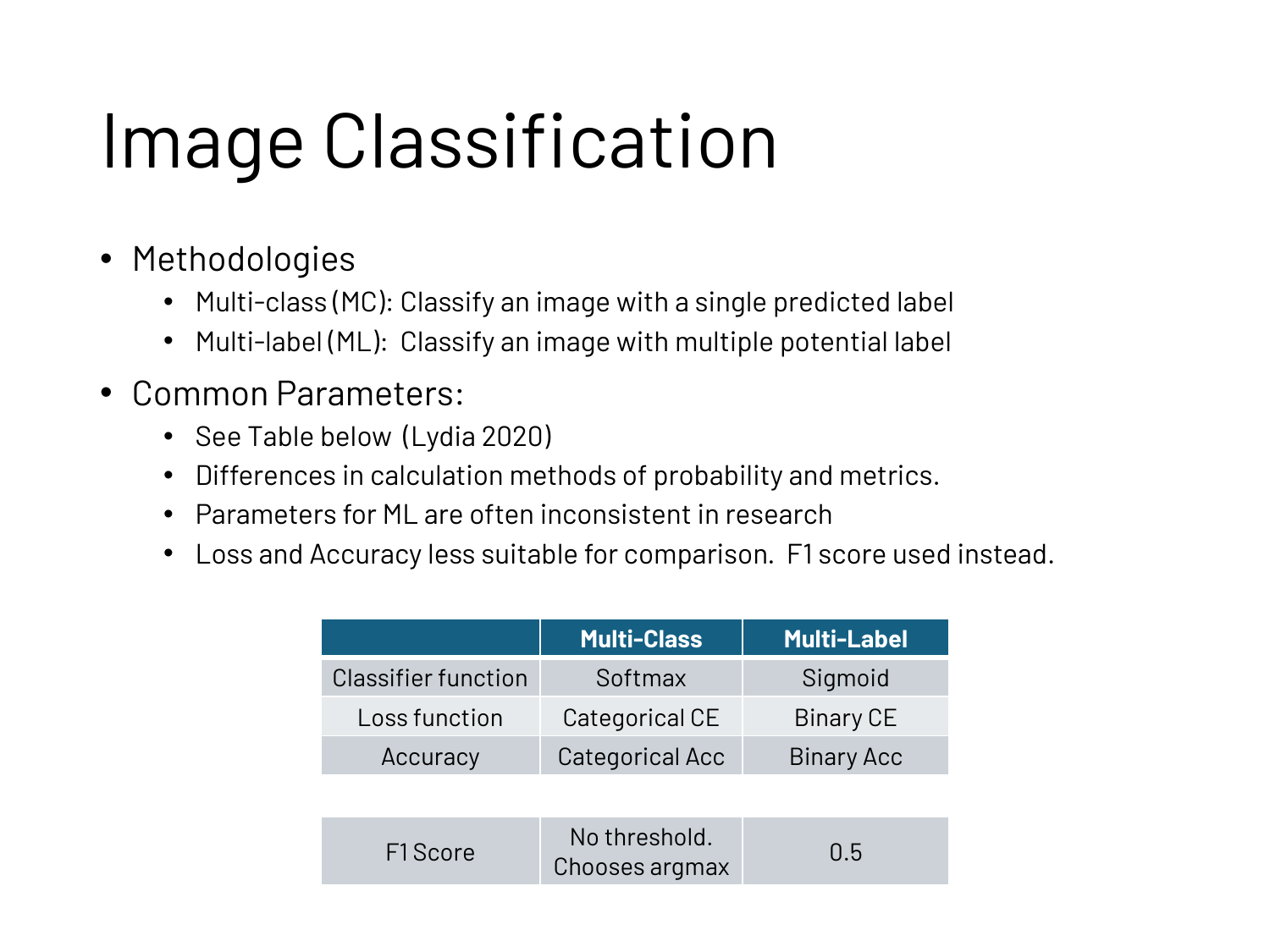

# Image Classification
Methodologies
Multi-class (MC): Classify an image with a single predicted label
Multi-label (ML):  Classify an image with multiple potential label
Common Parameters:
See Table below  (Lydia 2020)
Differences in calculation methods of probability and metrics.
Parameters for ML are often inconsistent in research
Loss and Accuracy less suitable for comparison.  F1 score used instead.

|  | Multi-Class | Multi-Label |
| --- | --- | --- |
| Classifier function | Softmax | Sigmoid |
| Loss function | Categorical CE | Binary CE |
| Accuracy | Categorical Acc | Binary Acc |
| F1 Score | No threshold. Chooses argmax | 0.5 |
| --- | --- | --- |